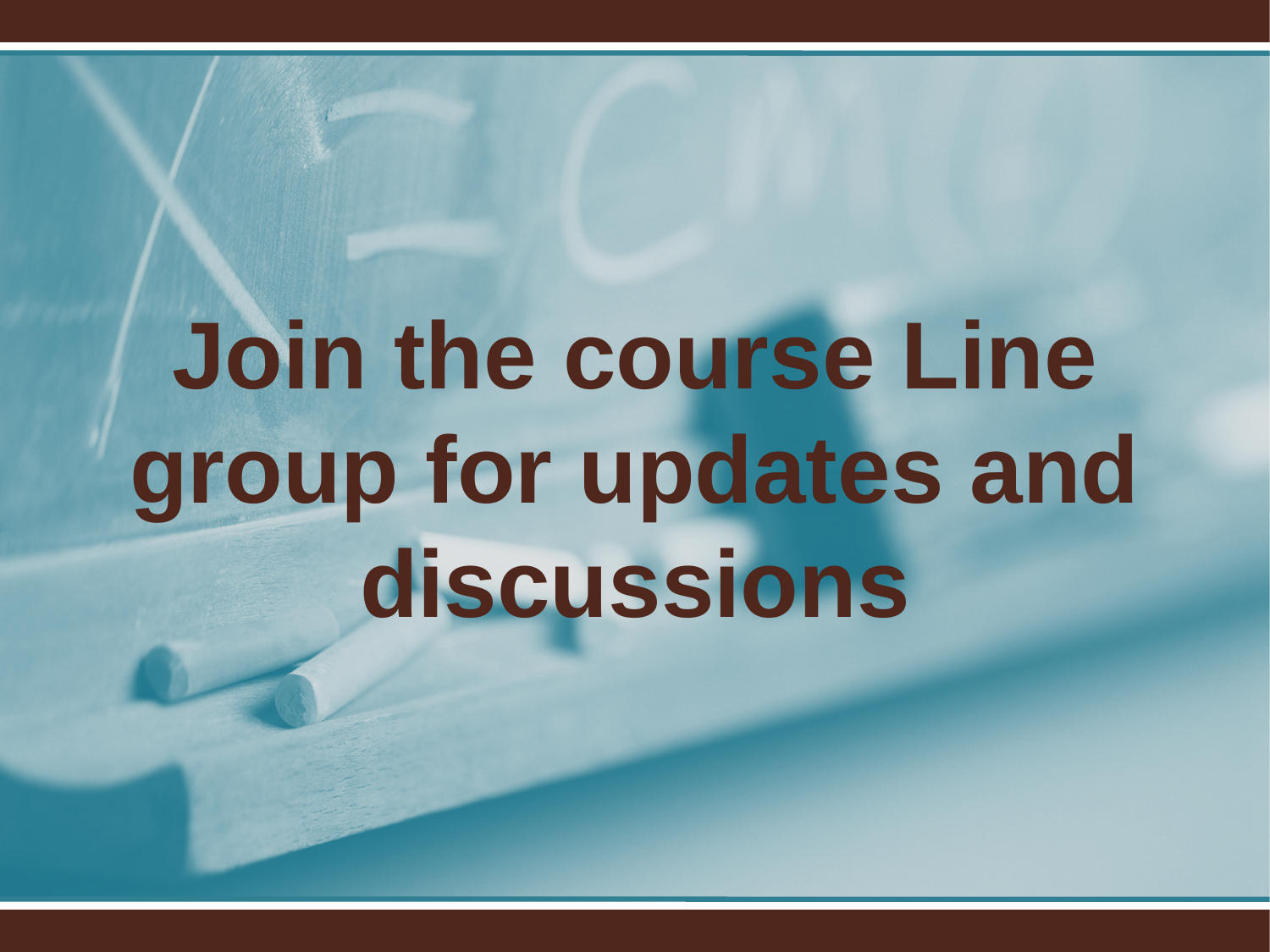

Join the course Line group for updates and discussions